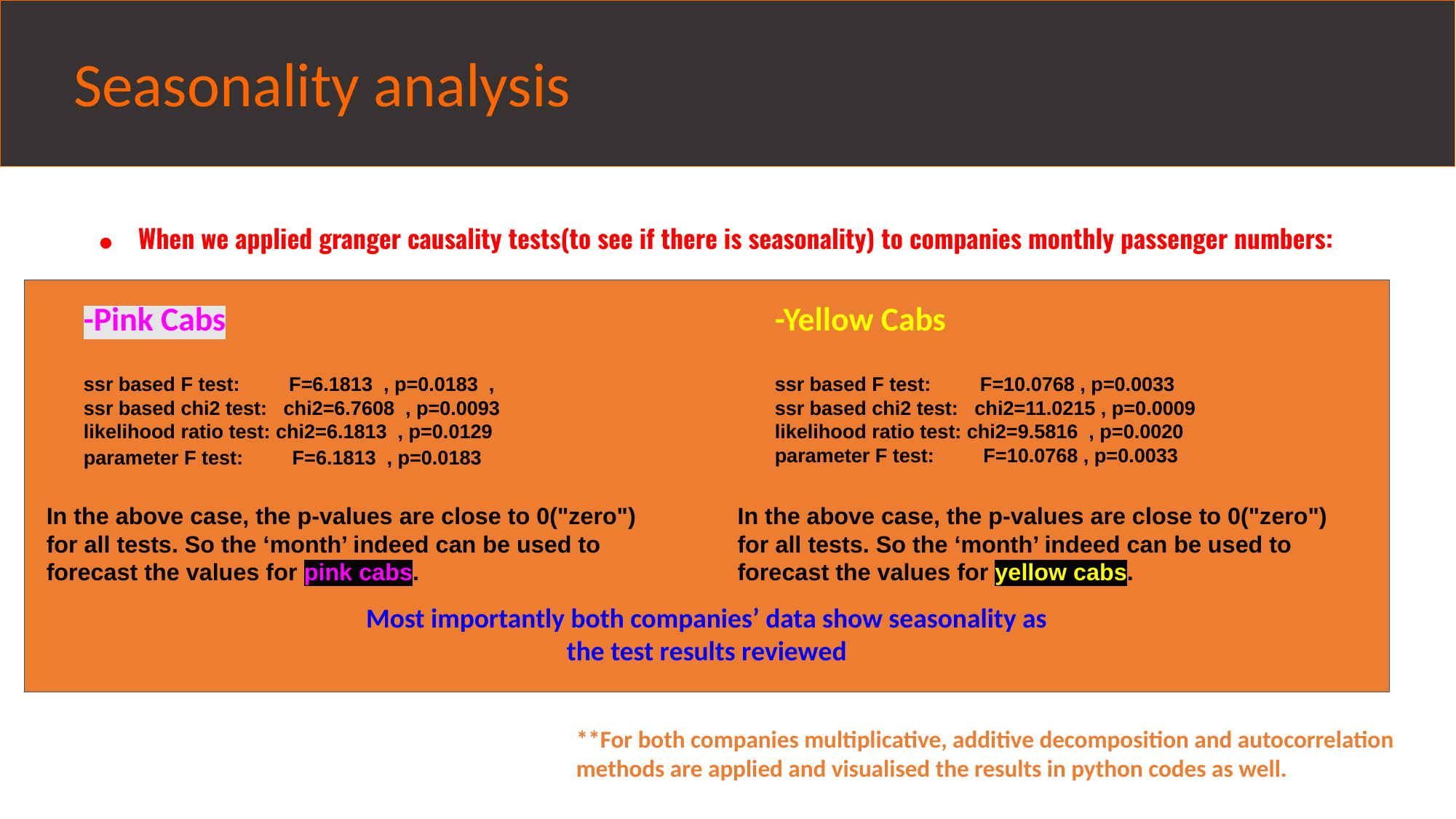

Seasonality analysis
#
When we applied granger causality tests(to see if there is seasonality) to companies monthly passenger numbers:

-Pink Cabs
-Yellow Cabs
ssr based F test:         F=6.1813  , p=0.0183  ,
ssr based chi2 test:   chi2=6.7608  , p=0.0093  likelihood ratio test: chi2=6.1813  , p=0.0129
parameter F test:         F=6.1813  , p=0.0183
ssr based F test:         F=10.0768 , p=0.0033
ssr based chi2 test:   chi2=11.0215 , p=0.0009
likelihood ratio test: chi2=9.5816  , p=0.0020
parameter F test:         F=10.0768 , p=0.0033
In the above case, the p-values are close to 0("zero") for all tests. So the ‘month’ indeed can be used to forecast the values for pink cabs.
In the above case, the p-values are close to 0("zero") for all tests. So the ‘month’ indeed can be used to forecast the values for yellow cabs.
Most importantly both companies’ data show seasonality as the test results reviewed
**For both companies multiplicative, additive decomposition and autocorrelation methods are applied and visualised the results in python codes as well.